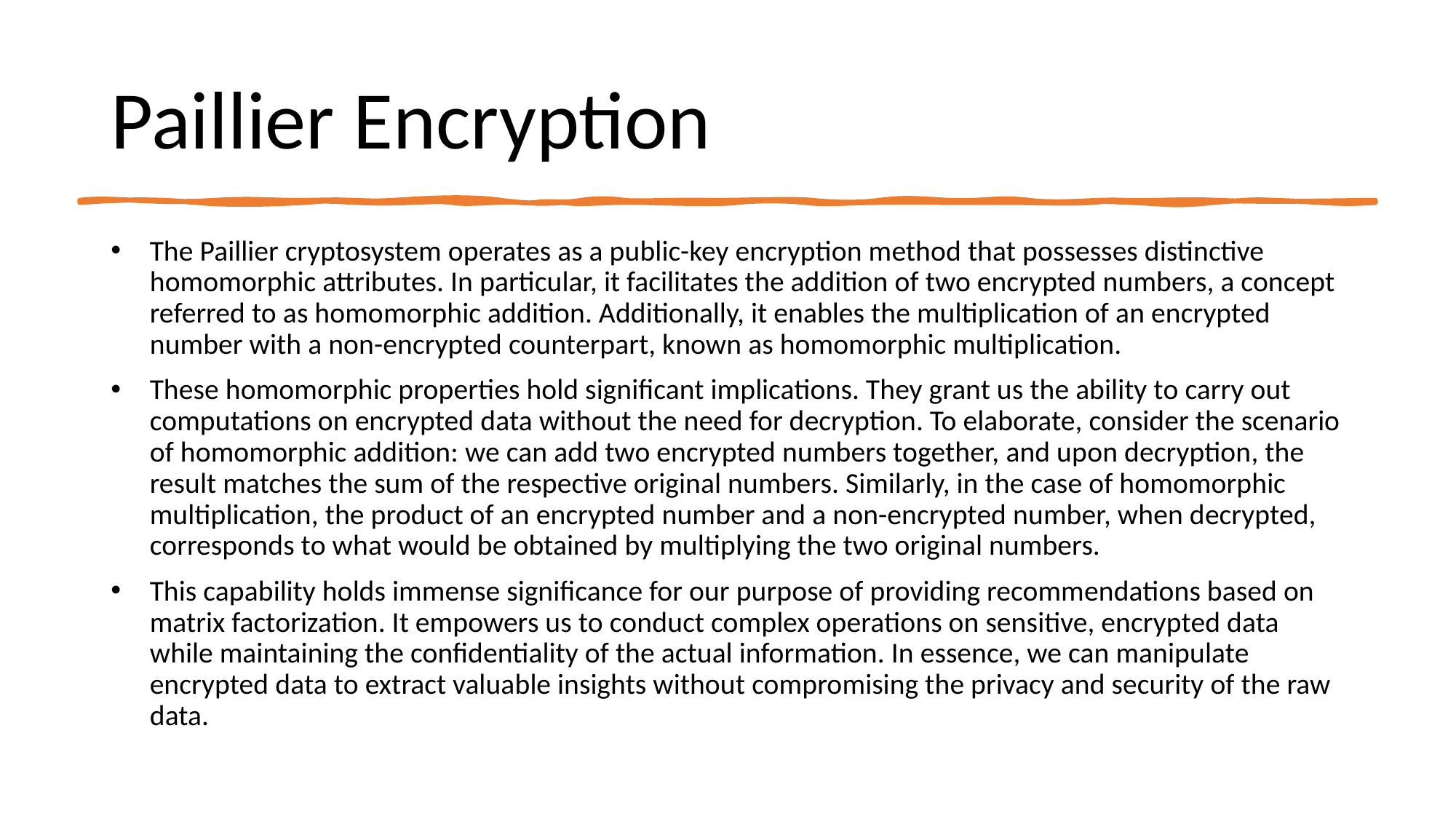

# Paillier Encryption

The Paillier cryptosystem operates as a public-key encryption method that possesses distinctive homomorphic attributes. In particular, it facilitates the addition of two encrypted numbers, a concept referred to as homomorphic addition. Additionally, it enables the multiplication of an encrypted number with a non-encrypted counterpart, known as homomorphic multiplication.
These homomorphic properties hold significant implications. They grant us the ability to carry out computations on encrypted data without the need for decryption. To elaborate, consider the scenario of homomorphic addition: we can add two encrypted numbers together, and upon decryption, the result matches the sum of the respective original numbers. Similarly, in the case of homomorphic multiplication, the product of an encrypted number and a non-encrypted number, when decrypted, corresponds to what would be obtained by multiplying the two original numbers.
This capability holds immense significance for our purpose of providing recommendations based on matrix factorization. It empowers us to conduct complex operations on sensitive, encrypted data while maintaining the confidentiality of the actual information. In essence, we can manipulate encrypted data to extract valuable insights without compromising the privacy and security of the raw data.